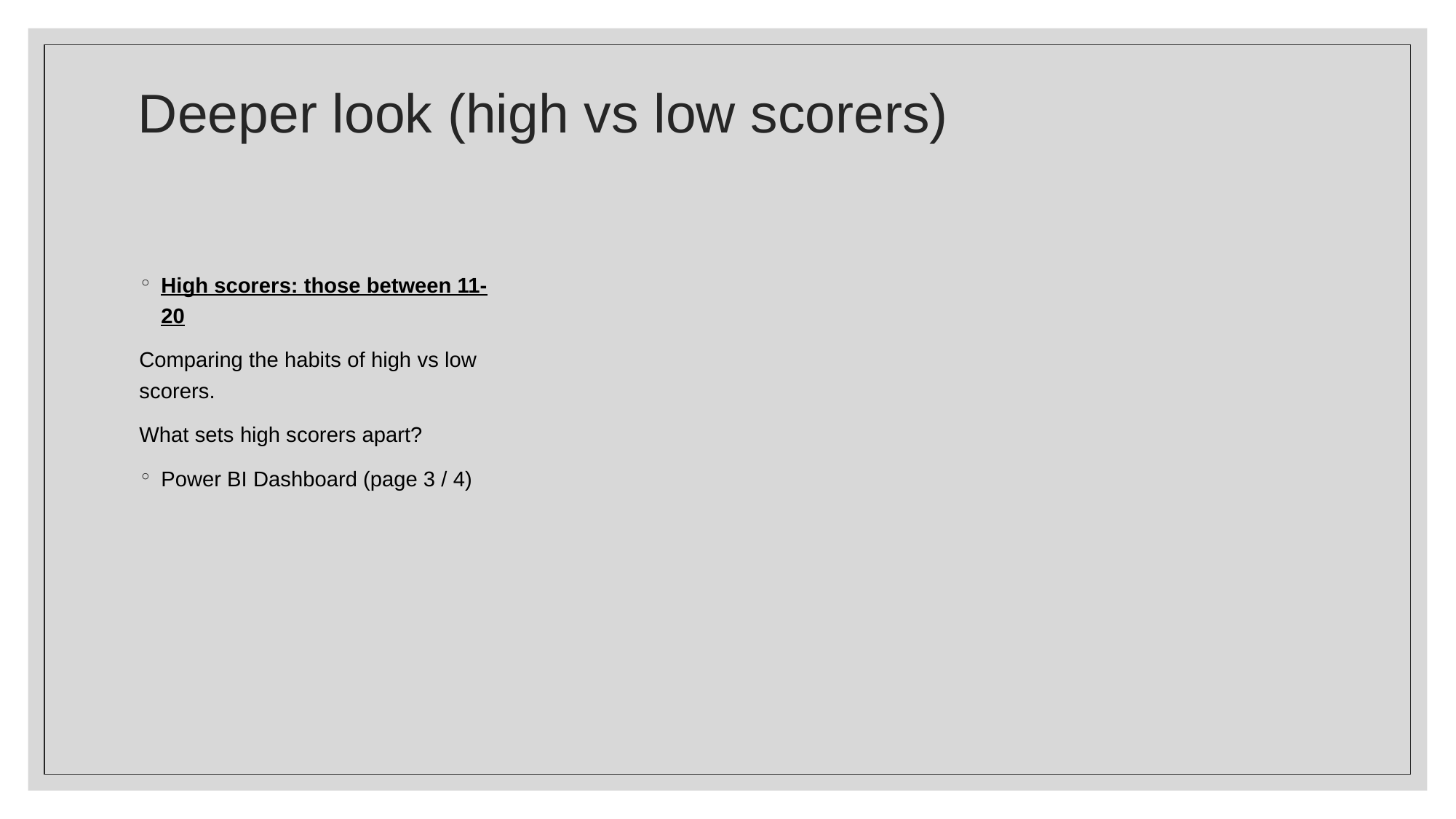

# Deeper look (high vs low scorers)
High scorers: those between 11-20
Comparing the habits of high vs low scorers.
What sets high scorers apart?
Power BI Dashboard (page 3 / 4)